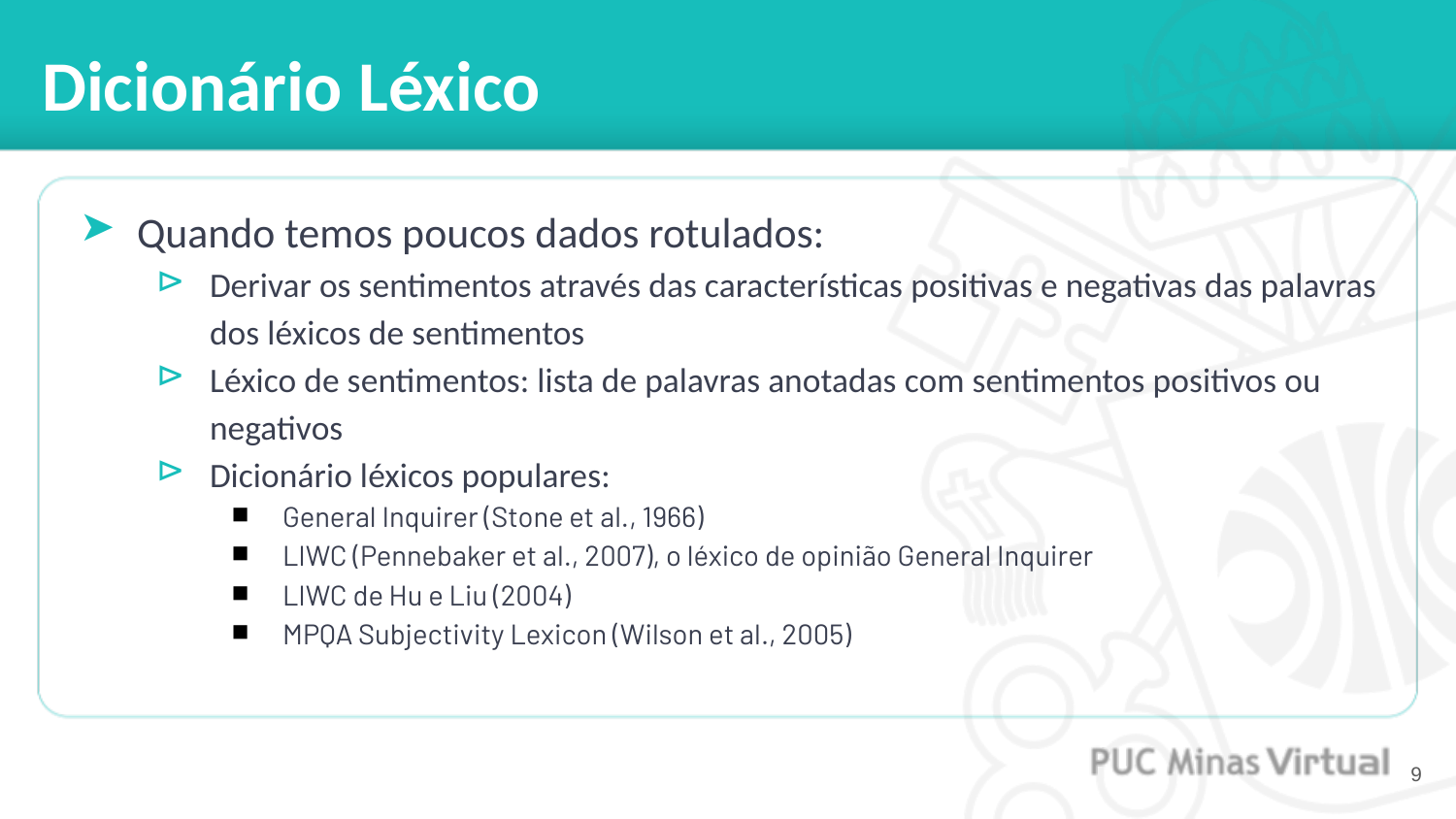

# Dicionário Léxico
Quando temos poucos dados rotulados:
Derivar os sentimentos através das características positivas e negativas das palavras dos léxicos de sentimentos
Léxico de sentimentos: lista de palavras anotadas com sentimentos positivos ou negativos
Dicionário léxicos populares:
General Inquirer (Stone et al., 1966)
LIWC (Pennebaker et al., 2007), o léxico de opinião General Inquirer
LIWC de Hu e Liu (2004)
MPQA Subjectivity Lexicon (Wilson et al., 2005)

9